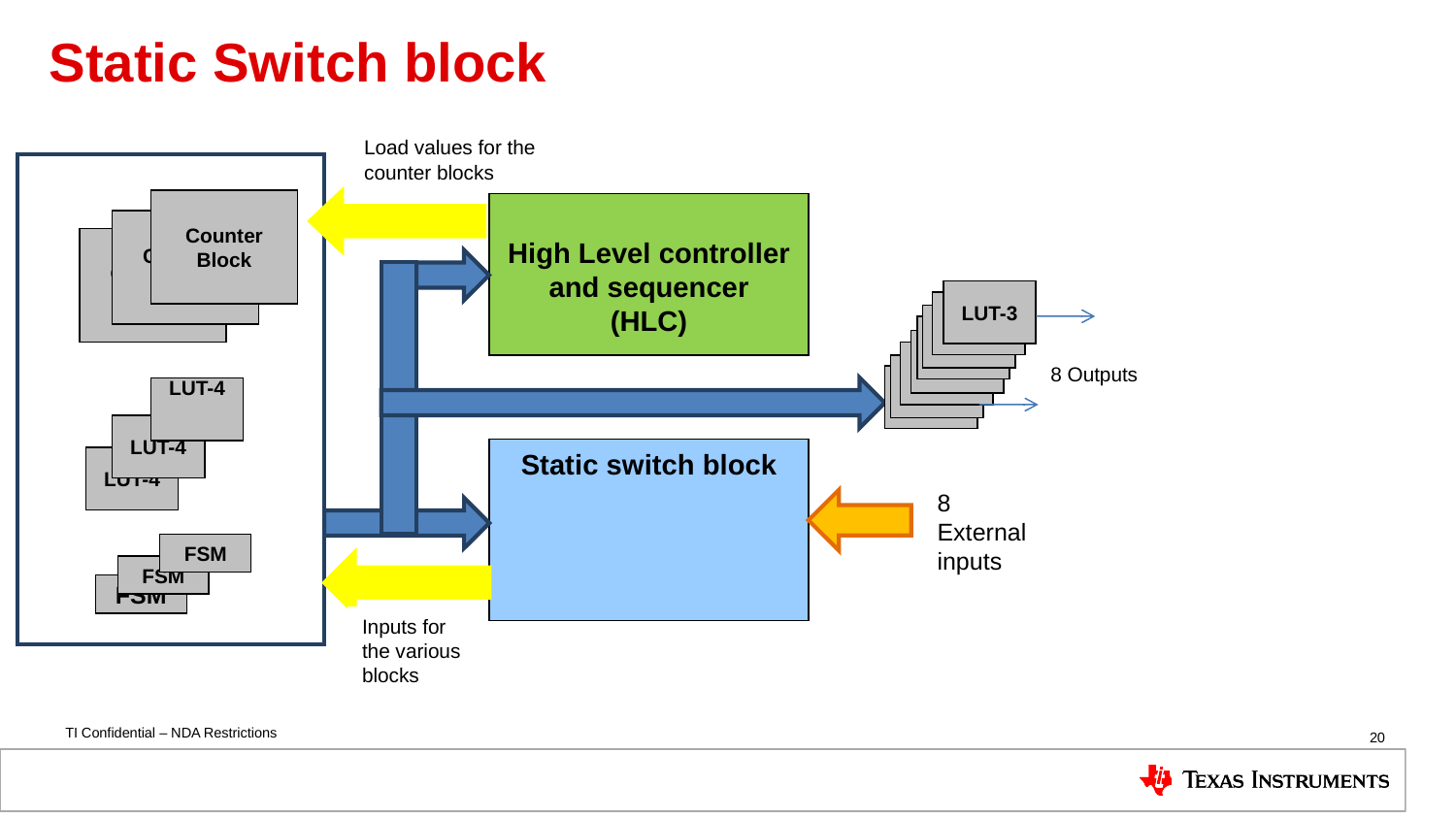

# Static Switch block

Load values for the counter blocks

Counter
Block

High Level controller and sequencer
(HLC)
Complex
Block
Complex
Block

LUT-3
LUT-3
LUT-3
LUT-3

LUT-3
LUT-3
8 Outputs
LUT-3
LUT-3

LUT-4

LUT-4
Static switch block
LUT-4

8 External inputs

FSM
FSM
FSM
Inputs for the various blocks
20